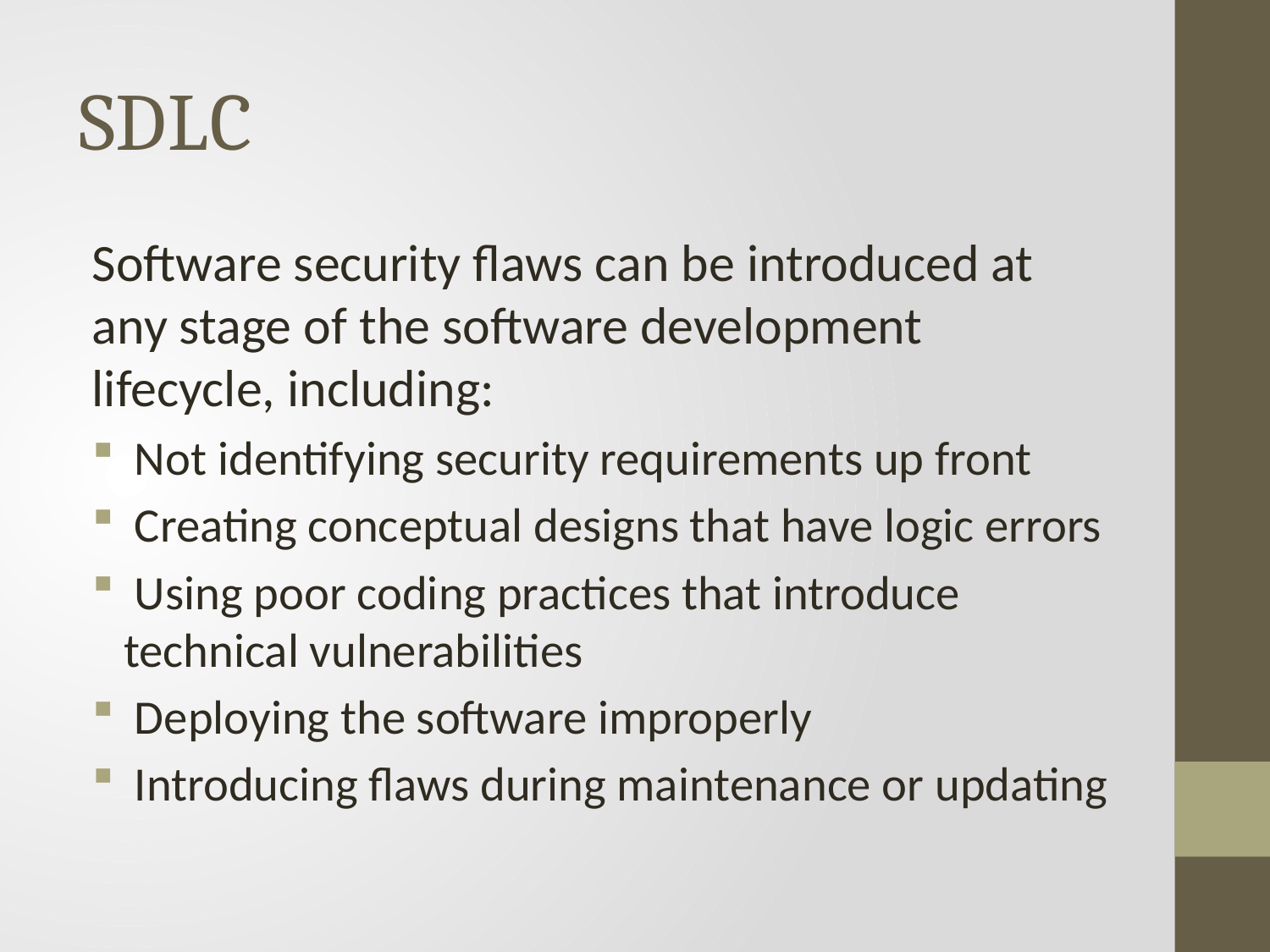

# SDLC
Software security flaws can be introduced at any stage of the software development lifecycle, including:
 Not identifying security requirements up front
 Creating conceptual designs that have logic errors
 Using poor coding practices that introduce technical vulnerabilities
 Deploying the software improperly
 Introducing flaws during maintenance or updating